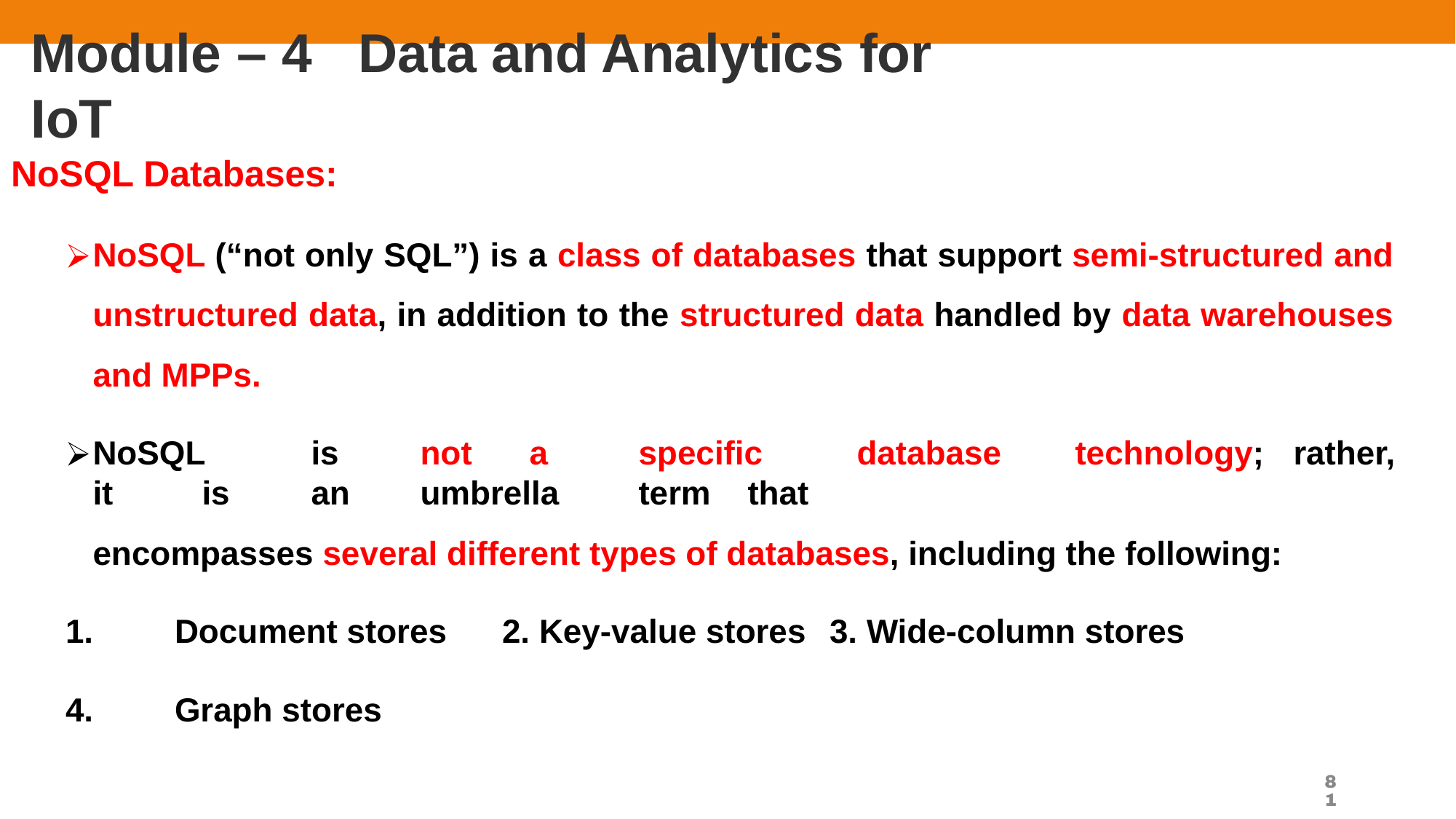

# Module – 4	Data and Analytics for IoT
NoSQL Databases:
NoSQL (“not only SQL”) is a class of databases that support semi-structured and  unstructured data, in addition to the structured data handled by data warehouses  and MPPs.
NoSQL	is	not	a	specific	database	technology;	rather,	it	is	an	umbrella	term	that
encompasses several different types of databases, including the following:
1.	Document stores	2. Key-value stores	3. Wide-column stores
4.	Graph stores
81